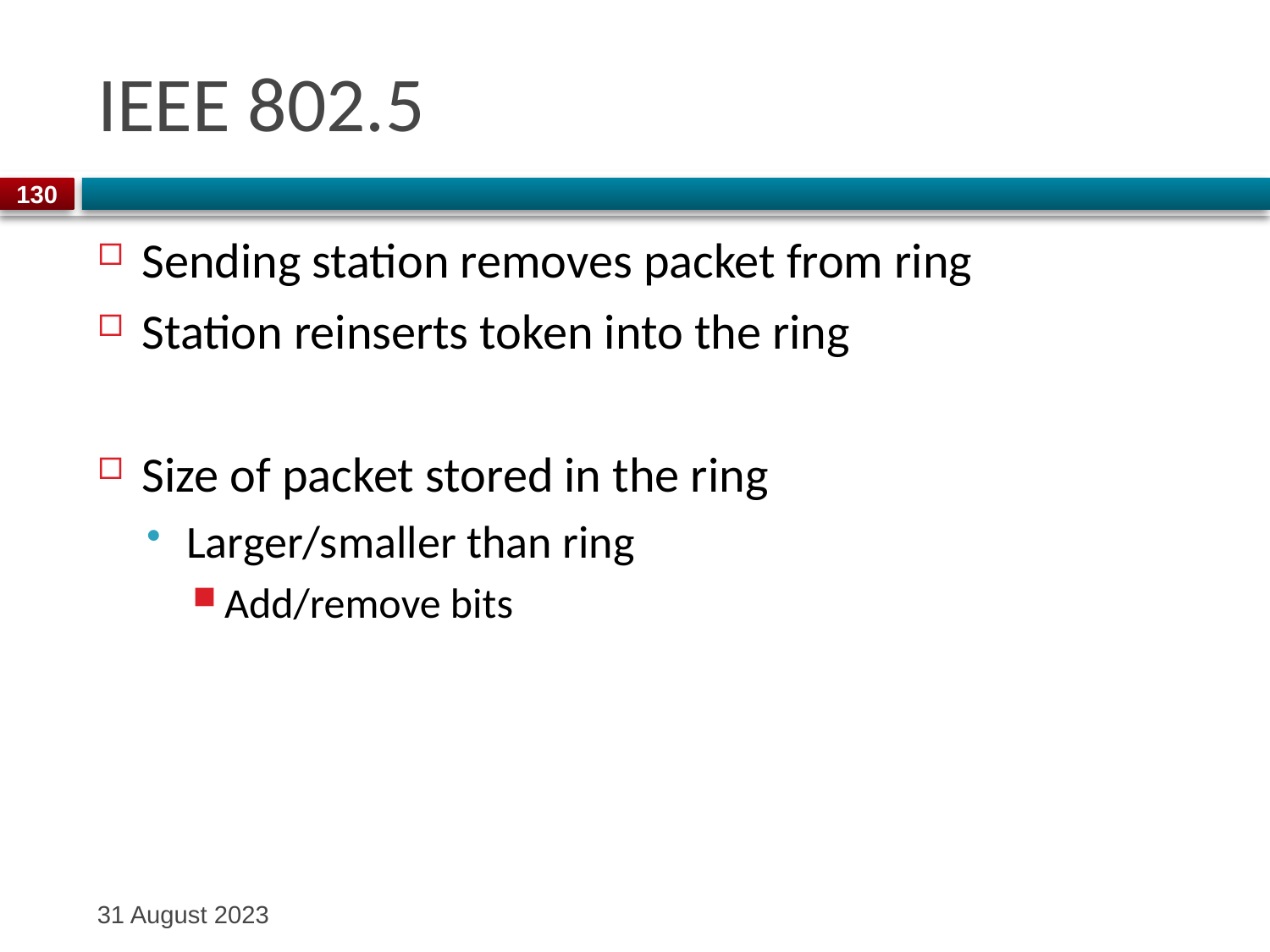

# IEEE 802.5
130
Sending station removes packet from ring
Station reinserts token into the ring

Size of packet stored in the ring
Larger/smaller than ring
Add/remove bits

31 August 2023